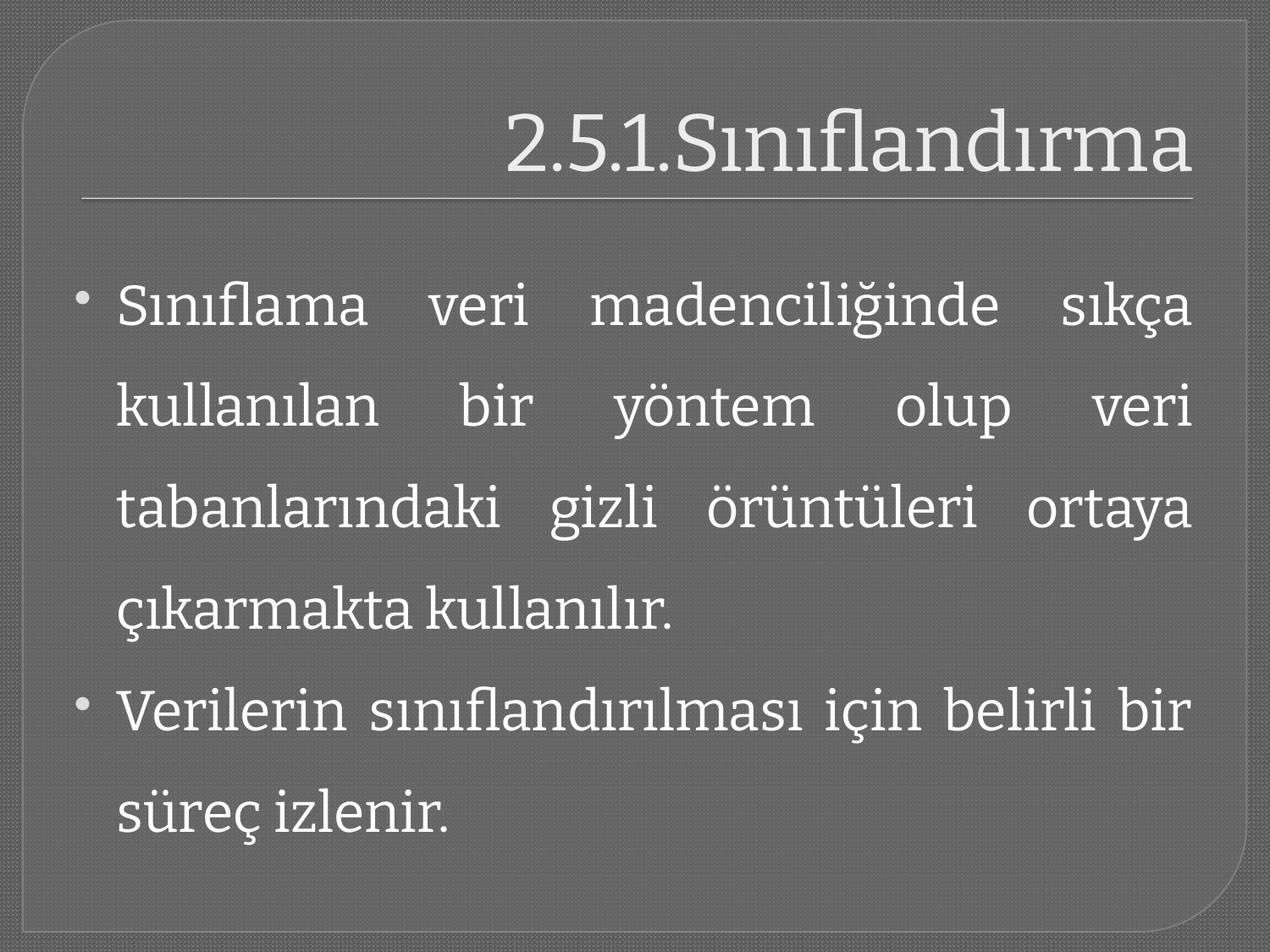

# 2.5.1.Sınıflandırma
Sınıflama veri madenciliğinde sıkça kullanılan bir yöntem olup veri tabanlarındaki gizli örüntüleri ortaya çıkarmakta kullanılır.
Verilerin sınıflandırılması için belirli bir süreç izlenir.